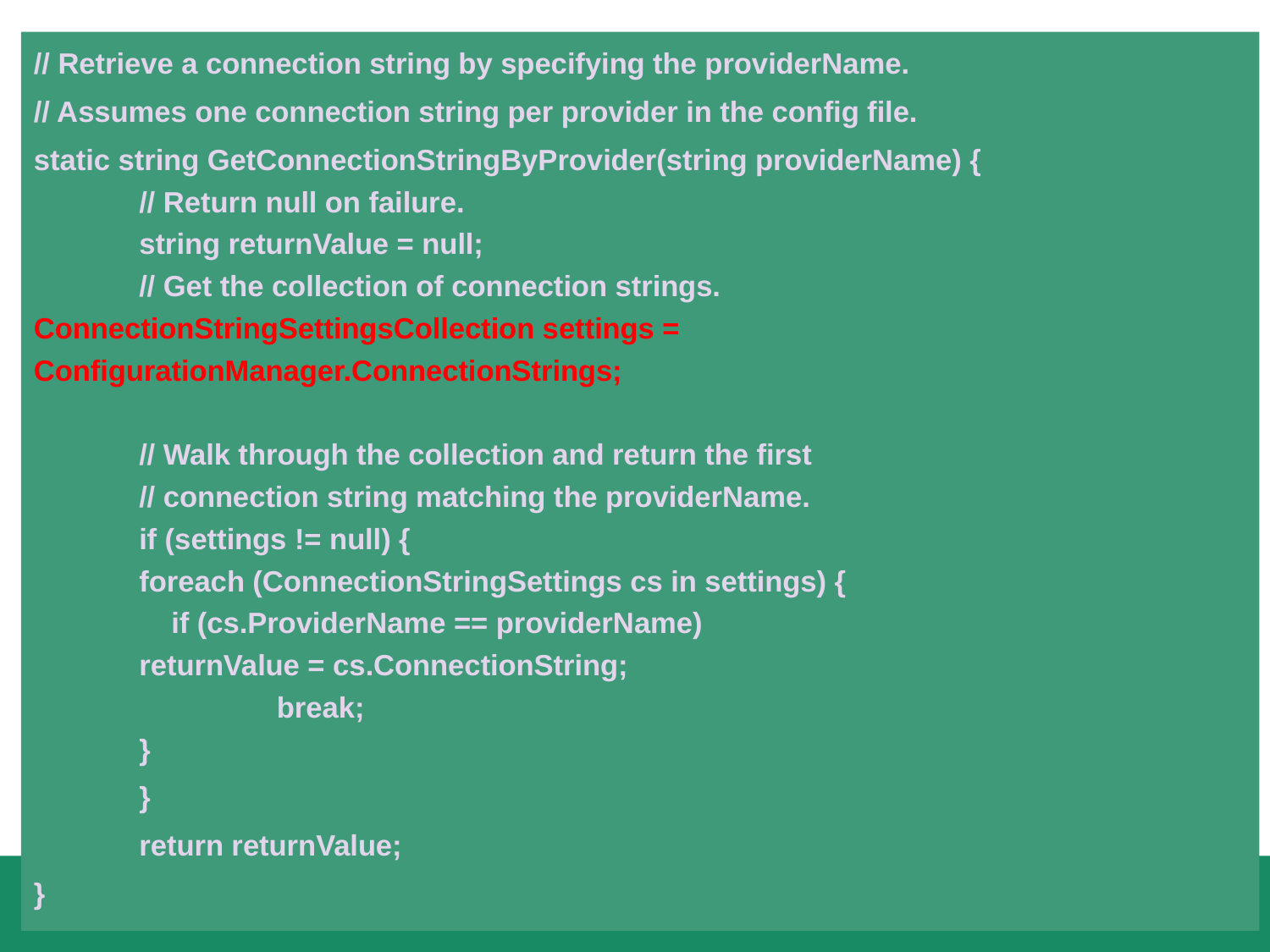

// Retrieve a connection string by specifying the providerName.
// Assumes one connection string per provider in the config file.
static string GetConnectionStringByProvider(string providerName) {
	// Return null on failure.
	string returnValue = null;
	// Get the collection of connection strings. 	ConnectionStringSettingsCollection settings = 							 								ConfigurationManager.ConnectionStrings;
	// Walk through the collection and return the first
	// connection string matching the providerName.
	if (settings != null) {
		foreach (ConnectionStringSettings cs in settings) {
		    if (cs.ProviderName == providerName)
			returnValue = cs.ConnectionString;
	    	    break;
		}
	}
	return returnValue;
}
55